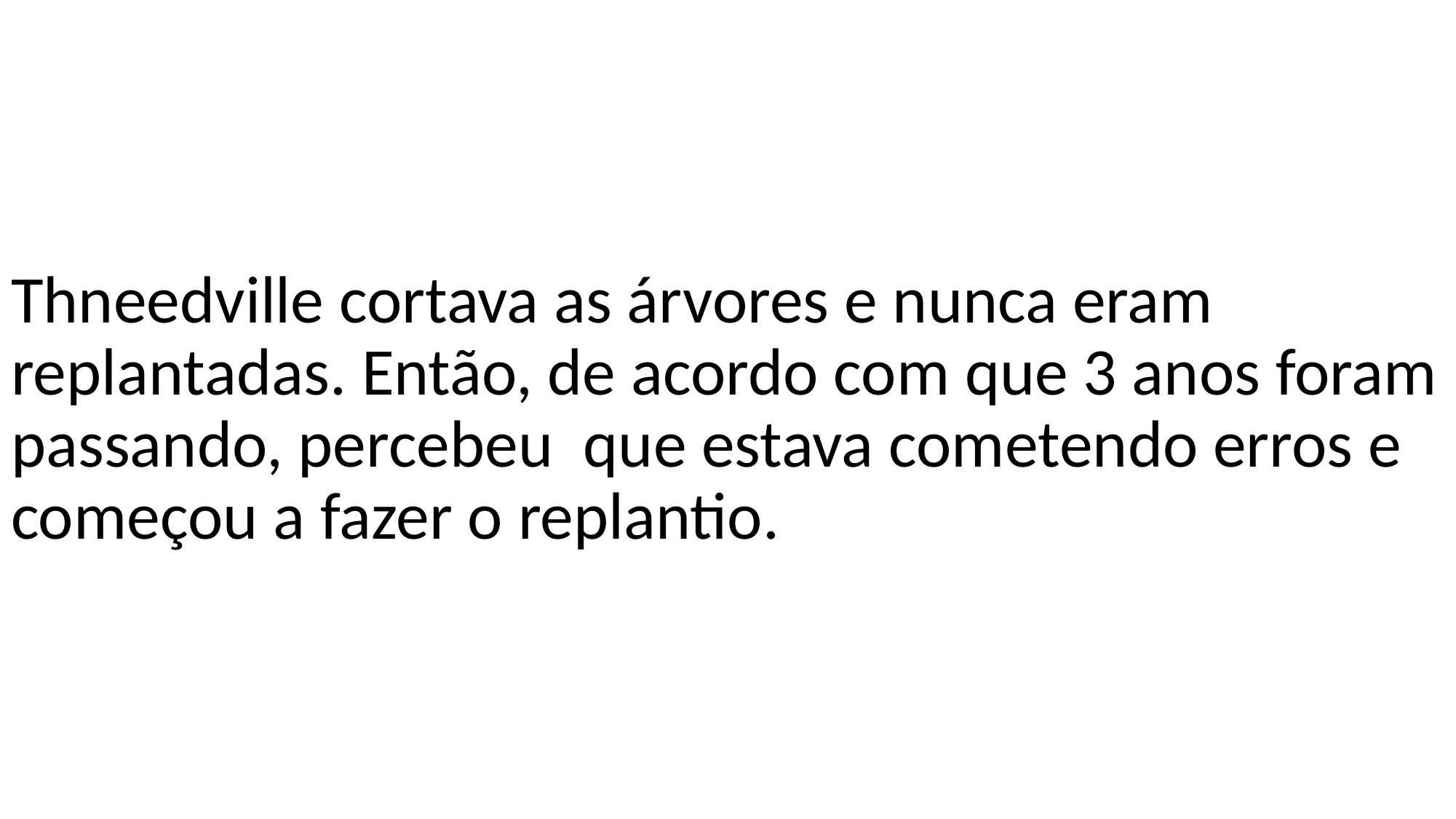

# Thneedville cortava as árvores e nunca eram replantadas. Então, de acordo com que 3 anos foram passando, percebeu  que estava cometendo erros e começou a fazer o replantio.